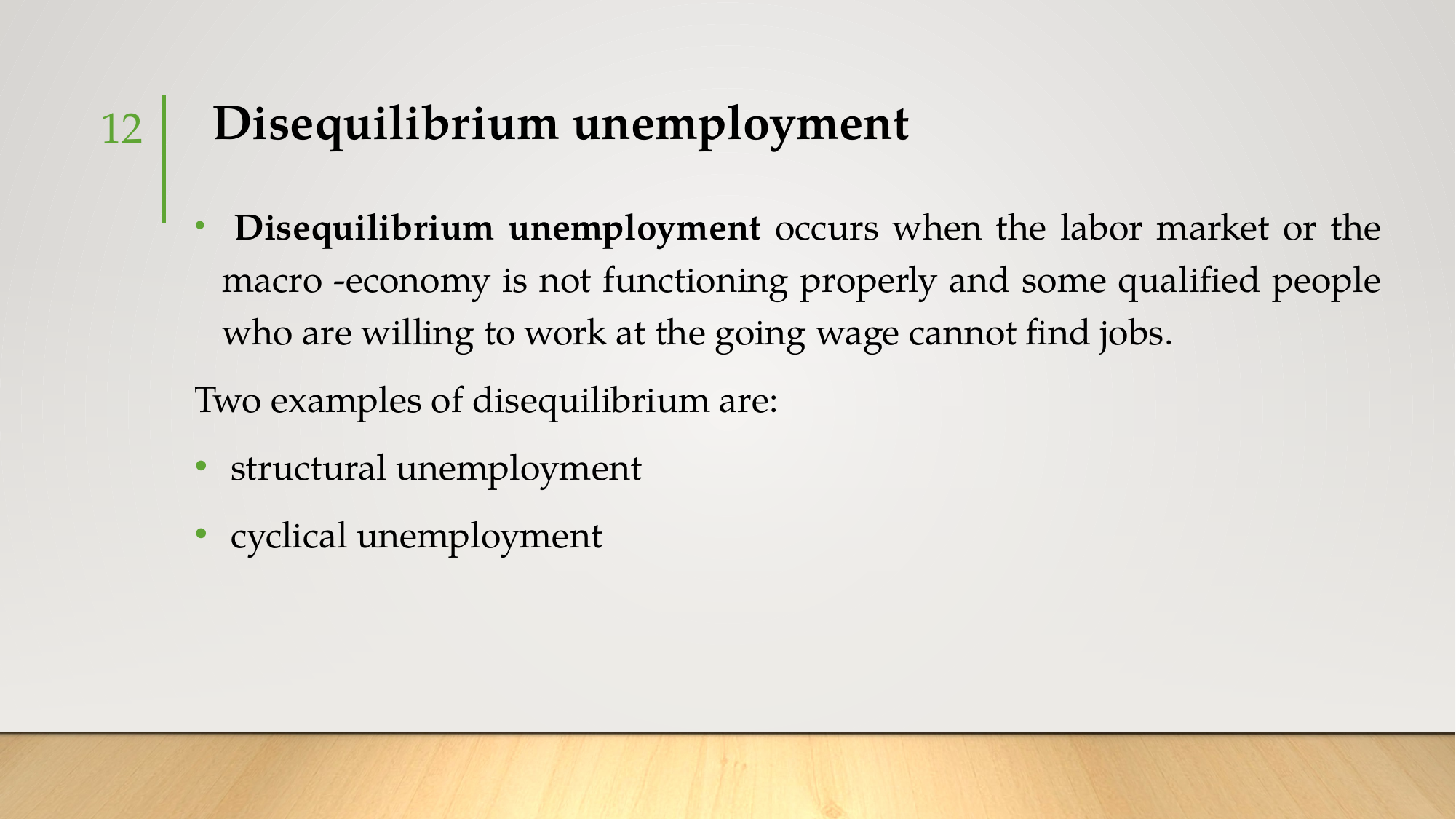

# Disequilibrium unemployment
12
 Disequilibrium unemployment occurs when the labor market or the macro -economy is not functioning properly and some qualified people who are willing to work at the going wage cannot find jobs.
Two examples of disequilibrium are:
 structural unemployment
 cyclical unemployment